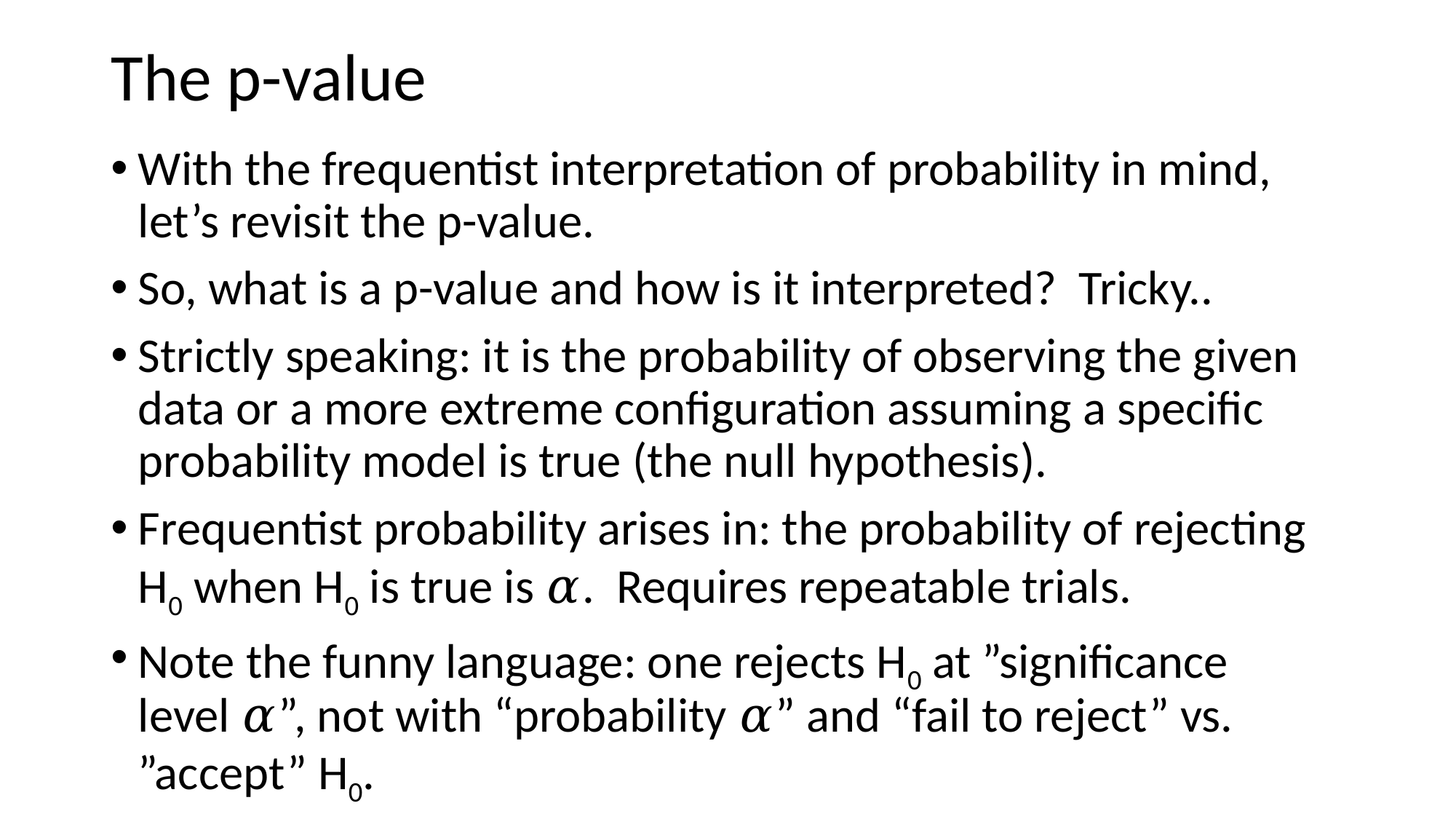

# The p-value
With the frequentist interpretation of probability in mind, let’s revisit the p-value.
So, what is a p-value and how is it interpreted?  Tricky..
Strictly speaking: it is the probability of observing the given data or a more extreme configuration assuming a specific probability model is true (the null hypothesis).
Frequentist probability arises in: the probability of rejecting H0 when H0 is true is 𝛼.  Requires repeatable trials.
Note the funny language: one rejects H0 at ”significance level 𝛼”, not with “probability 𝛼” and “fail to reject” vs. ”accept” H0.